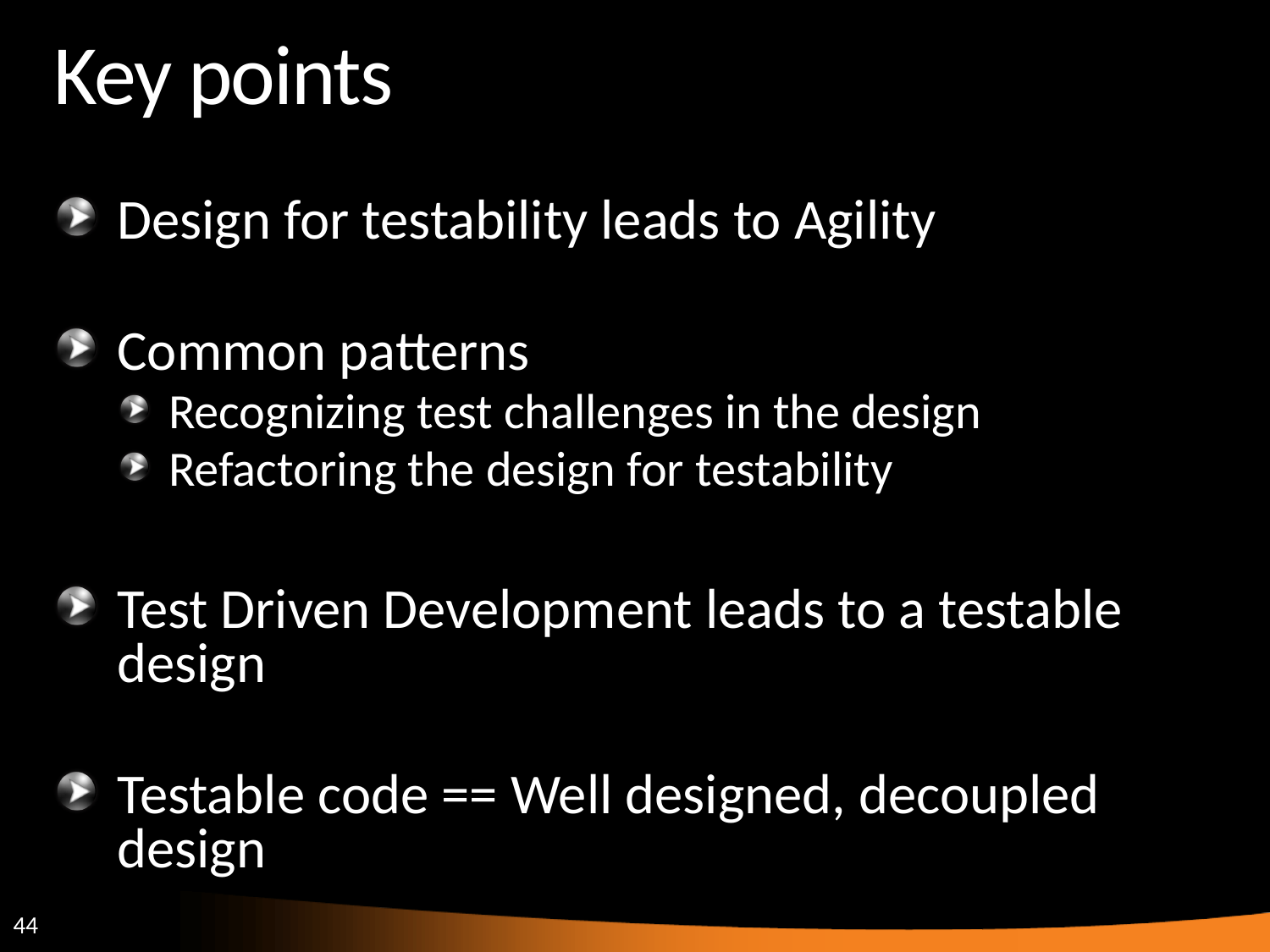

# Key points
Design for testability leads to Agility

Common patterns
Recognizing test challenges in the design
Refactoring the design for testability

Test Driven Development leads to a testable design

Testable code == Well designed, decoupled design